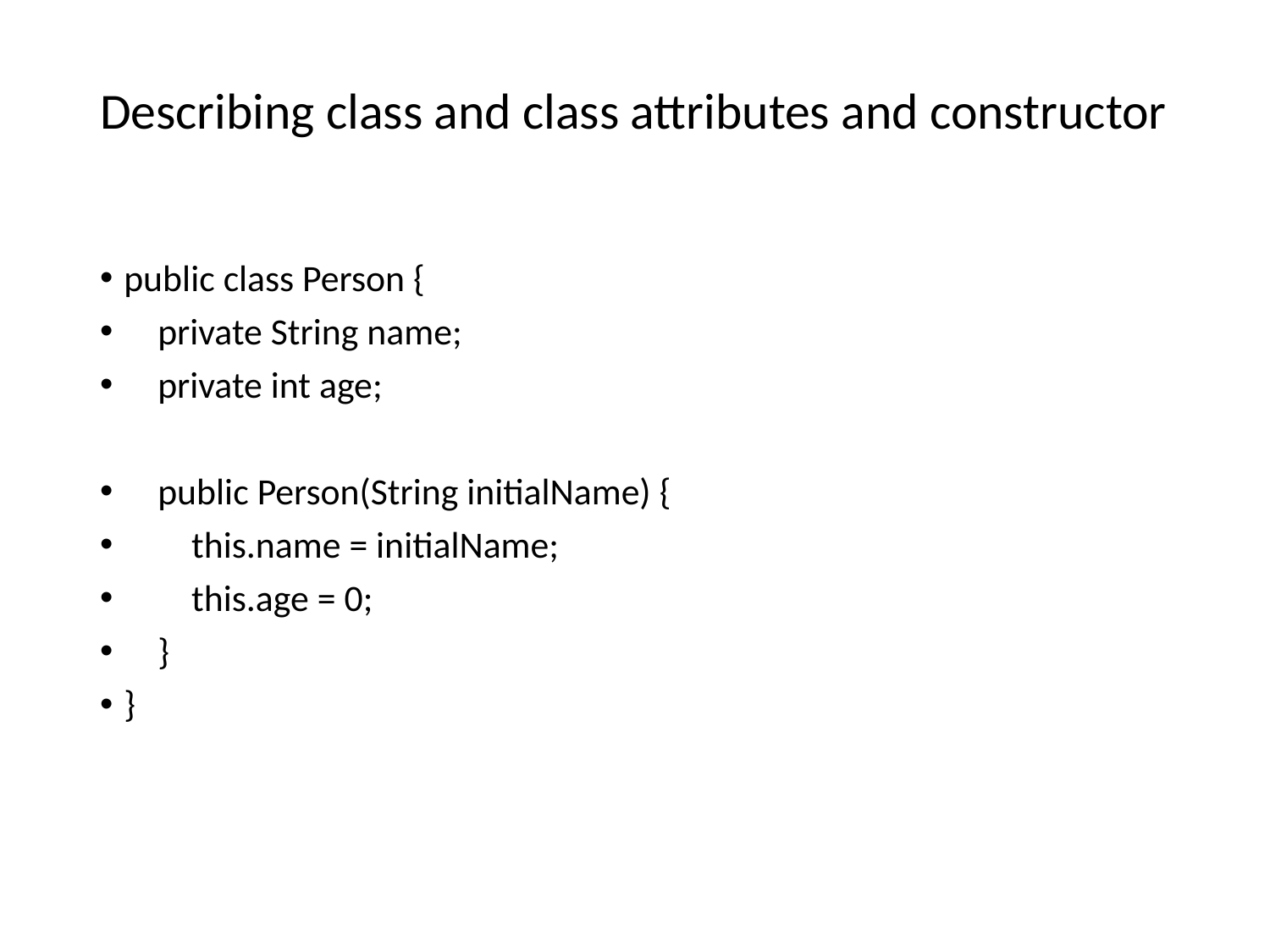

# Describing class and class attributes and constructor
public class Person {
    private String name;
    private int age;

    public Person(String initialName) {
        this.name = initialName;
        this.age = 0;
    }
}